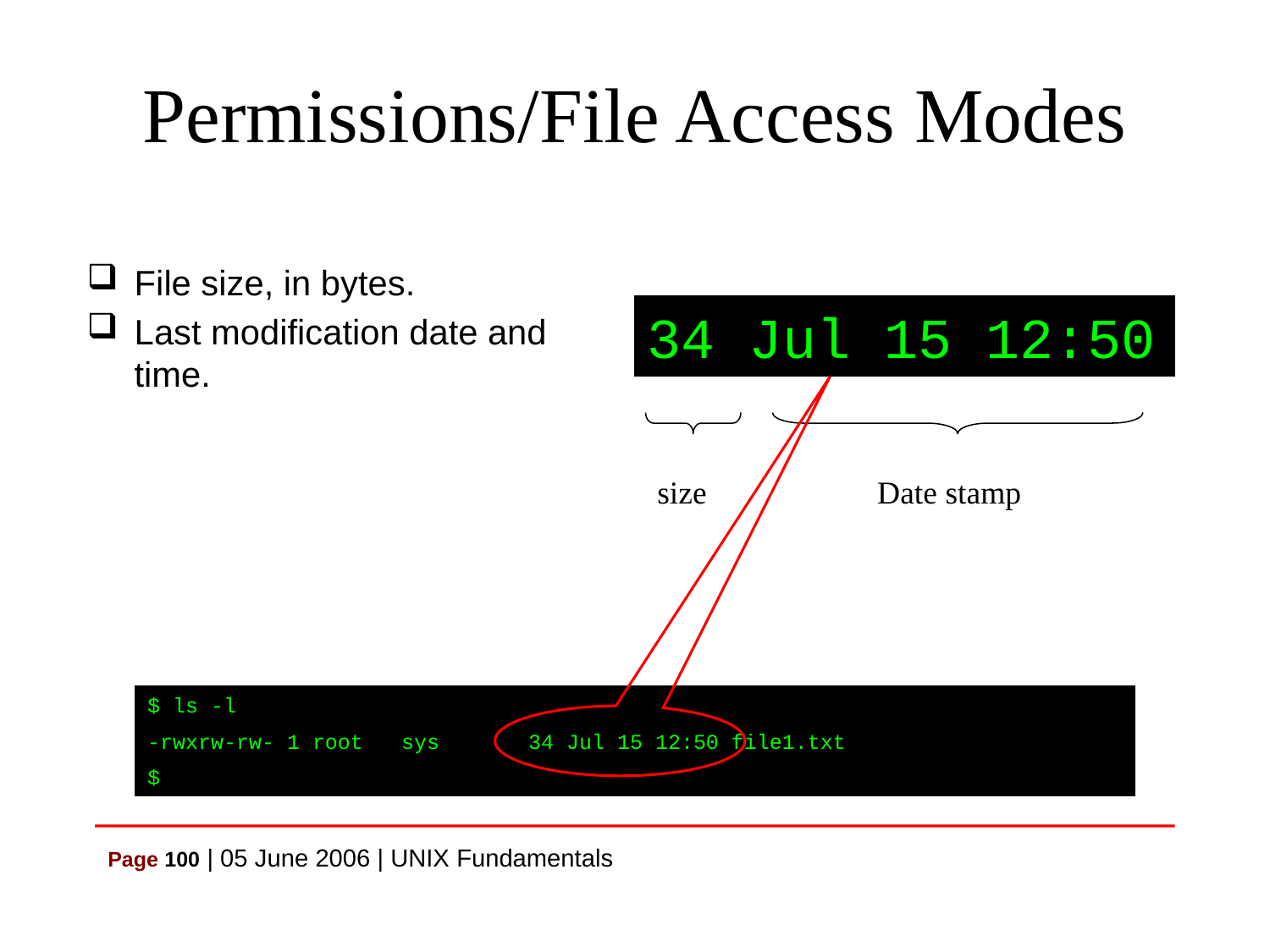

# Permissions/File Access Modes

File size, in bytes.
Last modification date and time.
34 Jul 15 12:50

size
Date stamp
$ ls -l
-rwxrw-rw- 1 root	sys	34 Jul 15 12:50 file1.txt
$

Page 100 | 05 June 2006 | UNIX Fundamentals